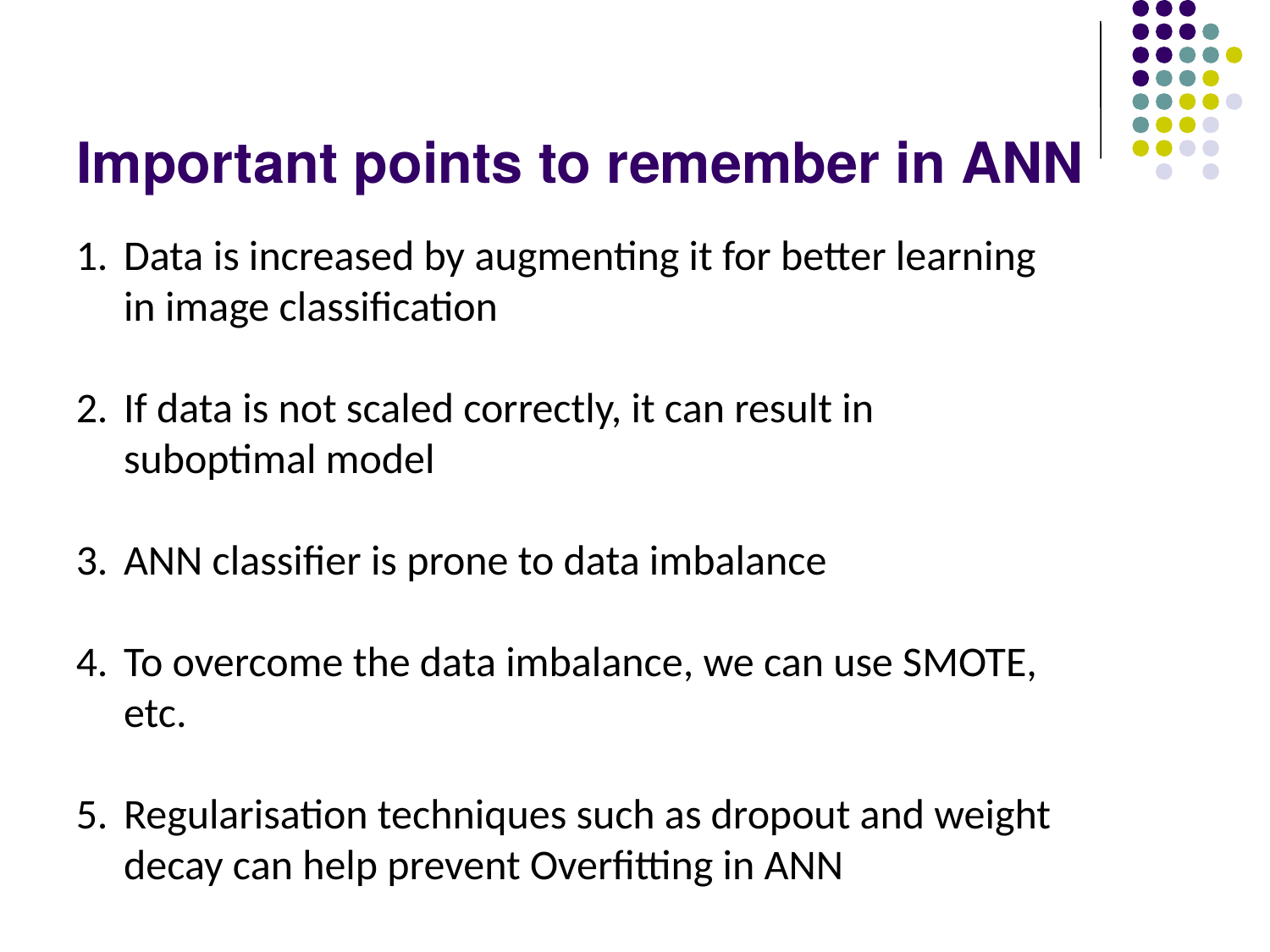

# Important points to remember in ANN
Data is increased by augmenting it for better learning in image classification
If data is not scaled correctly, it can result in suboptimal model
ANN classifier is prone to data imbalance

To overcome the data imbalance, we can use SMOTE, etc.
Regularisation techniques such as dropout and weight decay can help prevent Overfitting in ANN